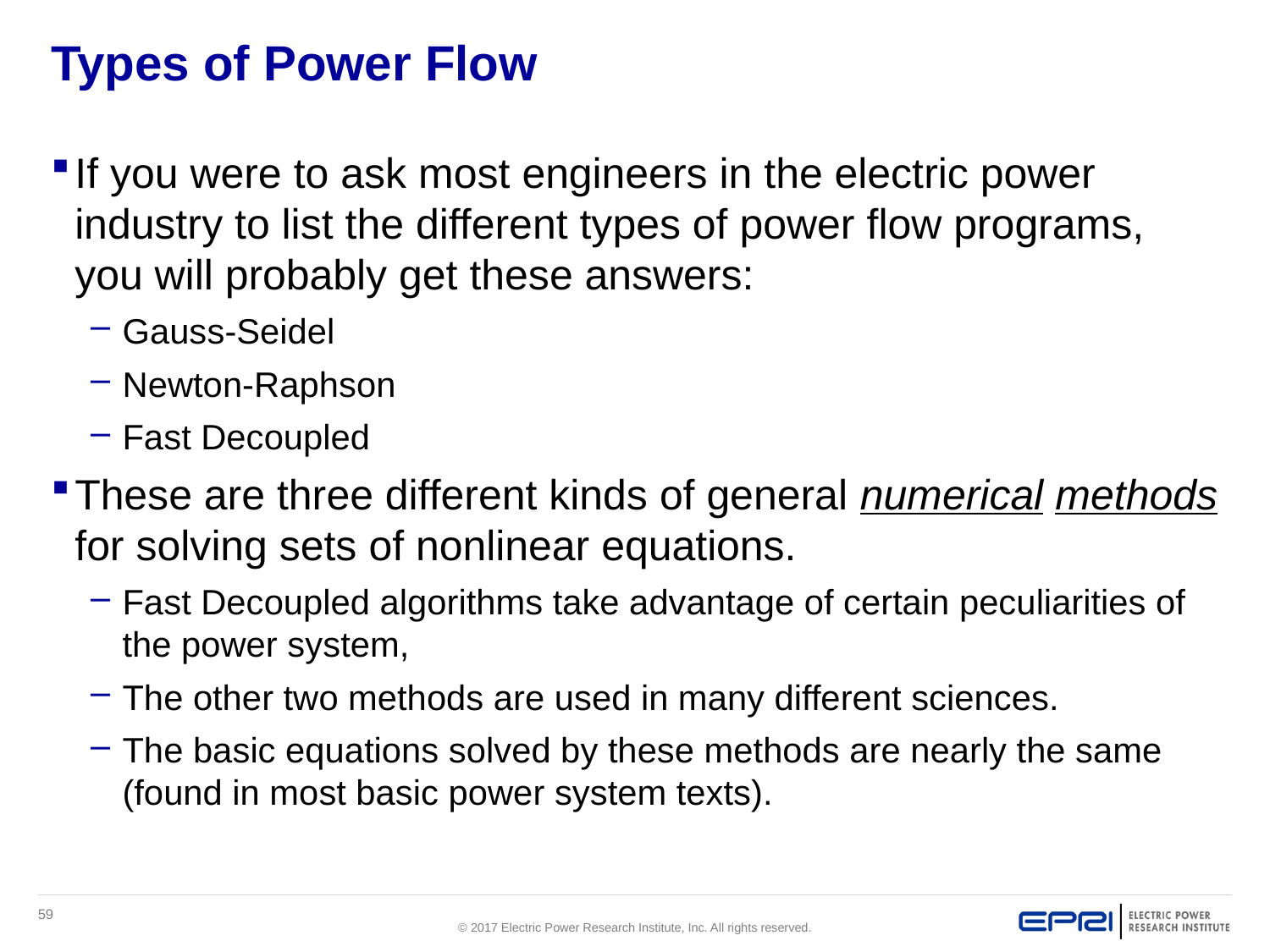

# Types of Power Flow
If you were to ask most engineers in the electric power industry to list the different types of power flow programs, you will probably get these answers:
Gauss-Seidel
Newton-Raphson
Fast Decoupled
These are three different kinds of general numerical methods for solving sets of nonlinear equations.
Fast Decoupled algorithms take advantage of certain peculiarities of the power system,
The other two methods are used in many different sciences.
The basic equations solved by these methods are nearly the same (found in most basic power system texts).